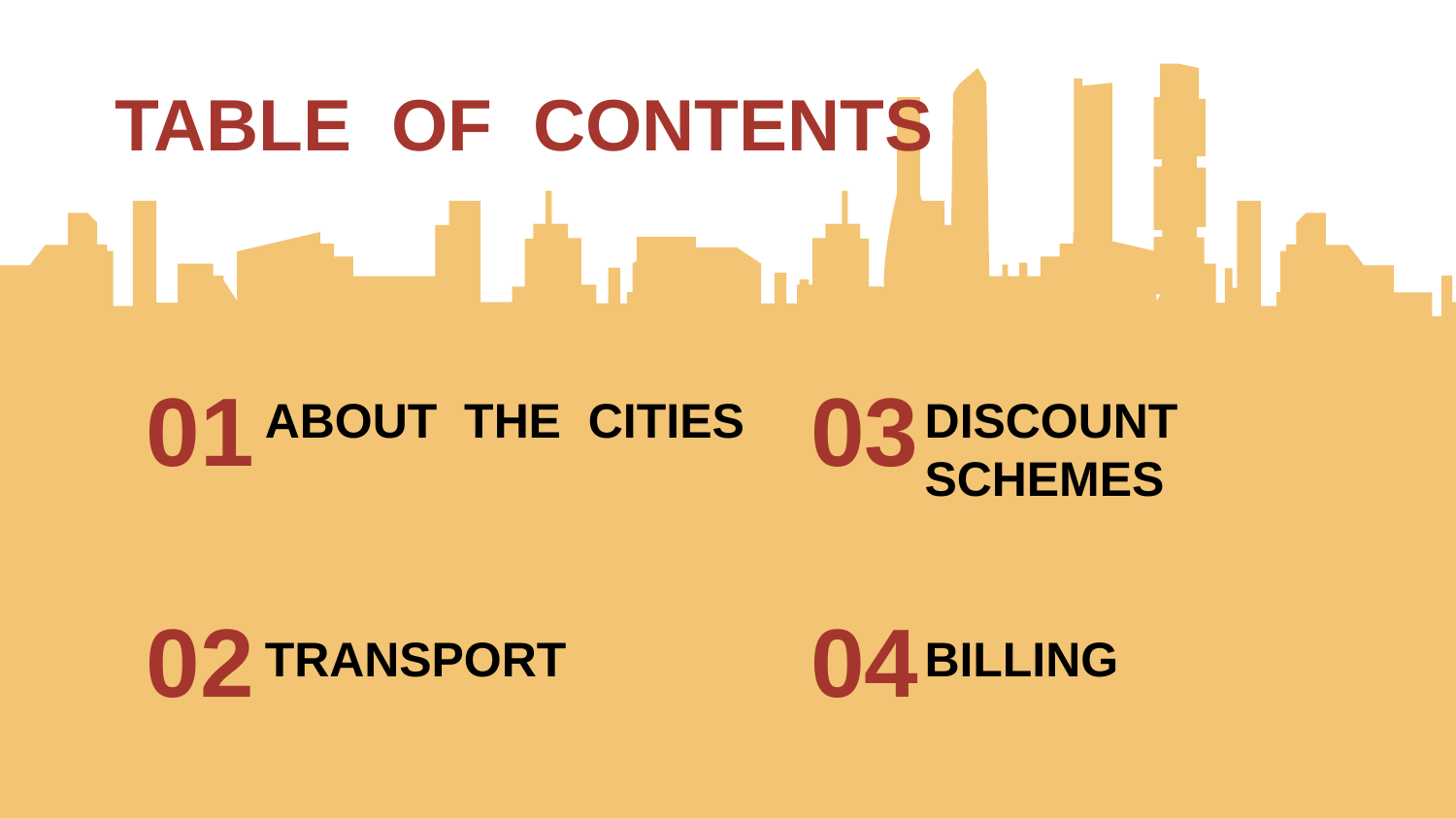

TABLE  OF  CONTENTS
01
03
# ABOUT  THE  CITIES
DISCOUNT  SCHEMES
02
04
TRANSPORT
BILLING